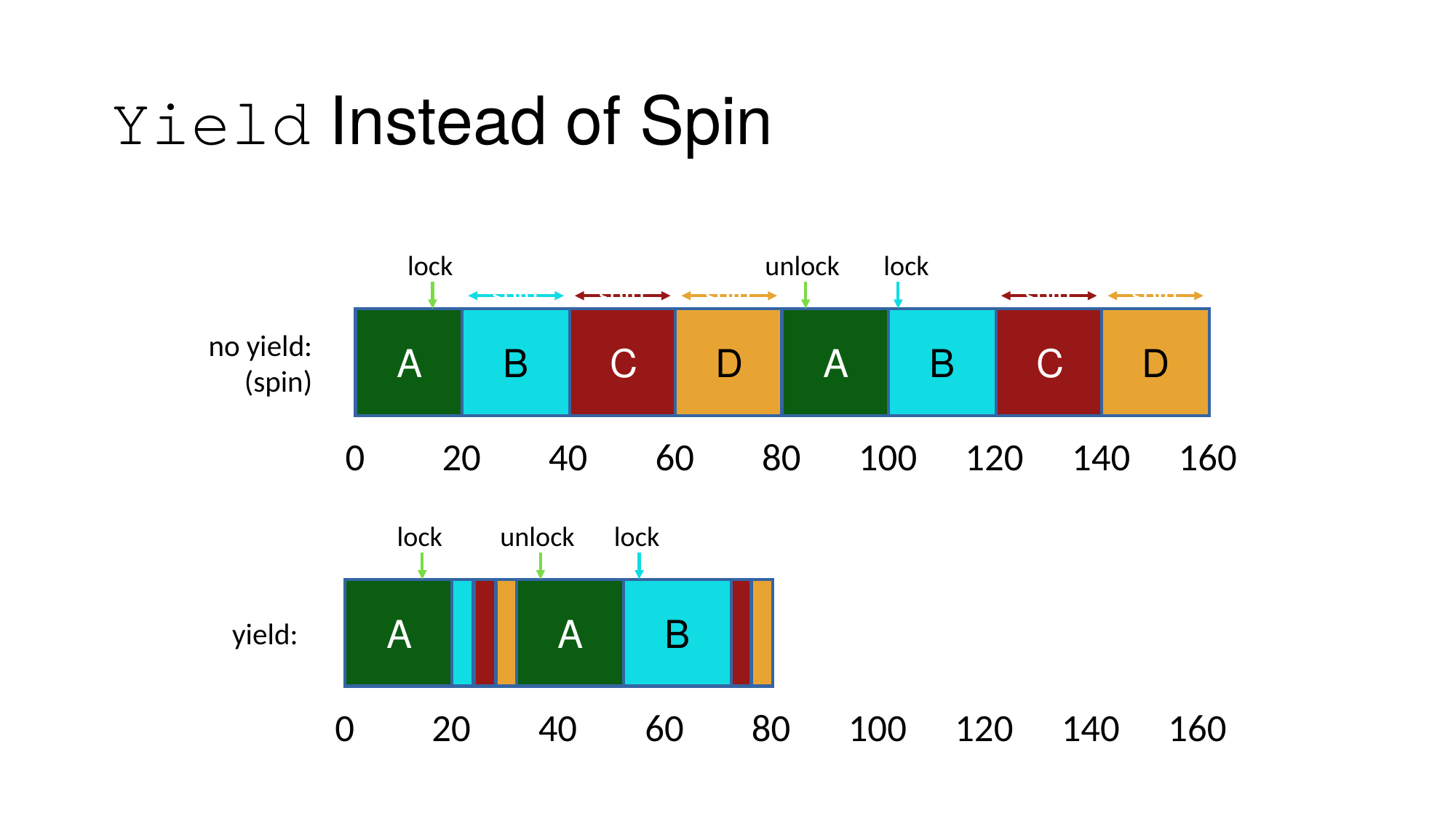

# Yield Instead of Spin
lock
unlock
lock
spin
spin
spin
spin
spin

A
B
C
D
A
B
C
D
no yield:
(spin)

0
20
40
60
80
100
120
140
160
lock
unlock
lock

A

A
B

yield:

0
20
40
60
80
100
120
140
160